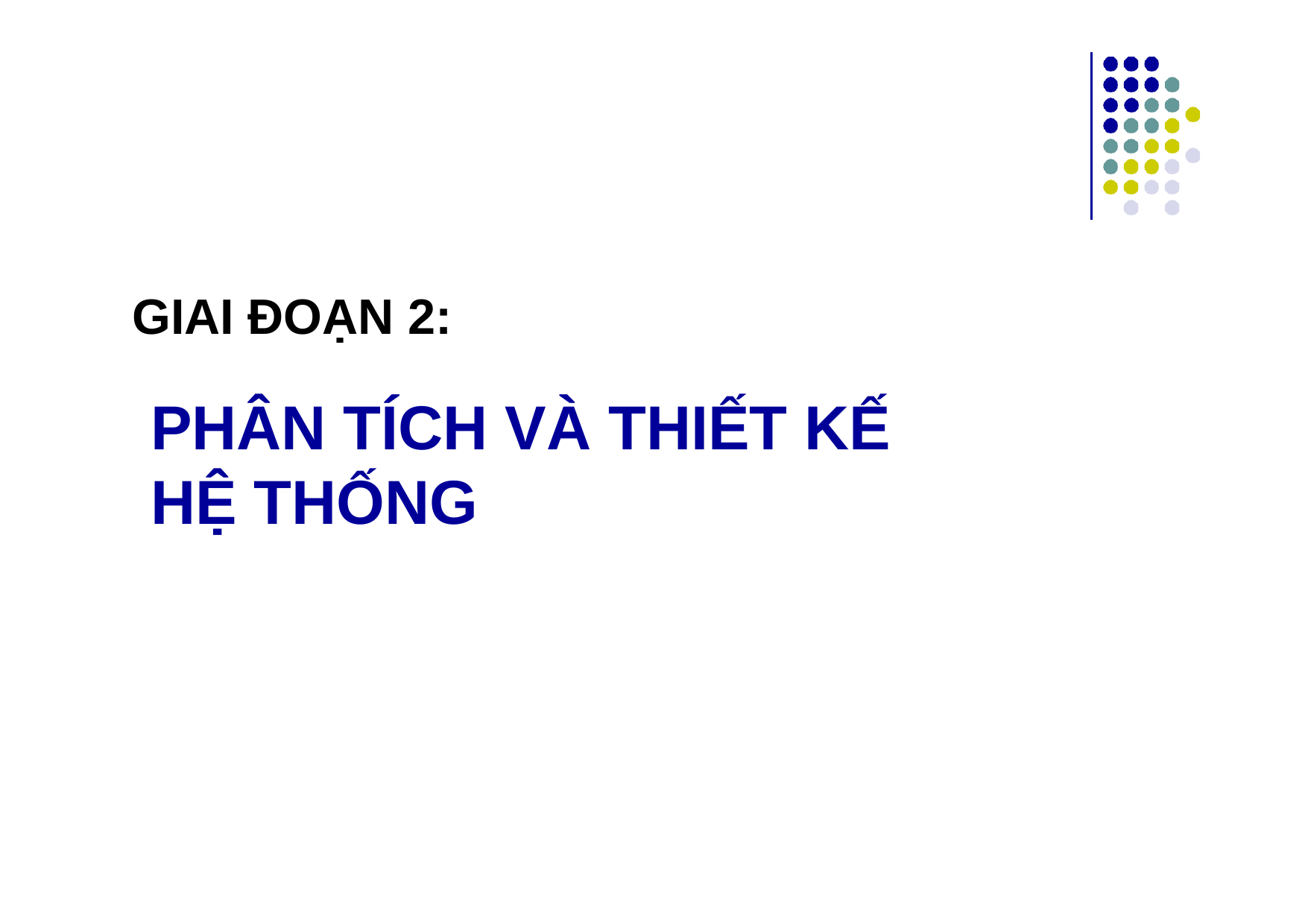

GIAI ĐOẠN 2:
# PHÂN TÍCH VÀ THIẾT KẾ HỆ THỐNG